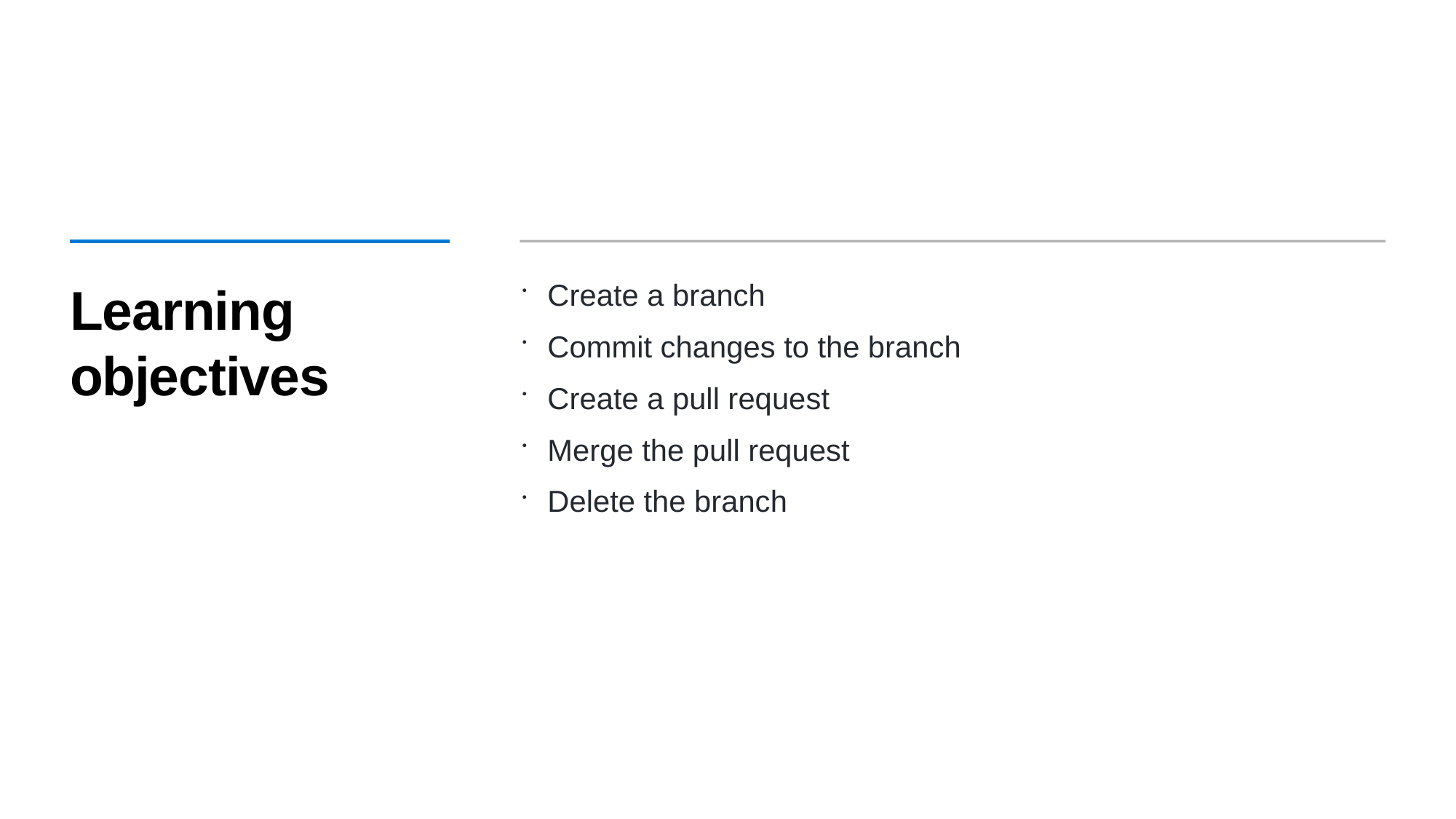

# Learning objectives
Create a branch
Commit changes to the branch
Create a pull request
Merge the pull request
Delete the branch